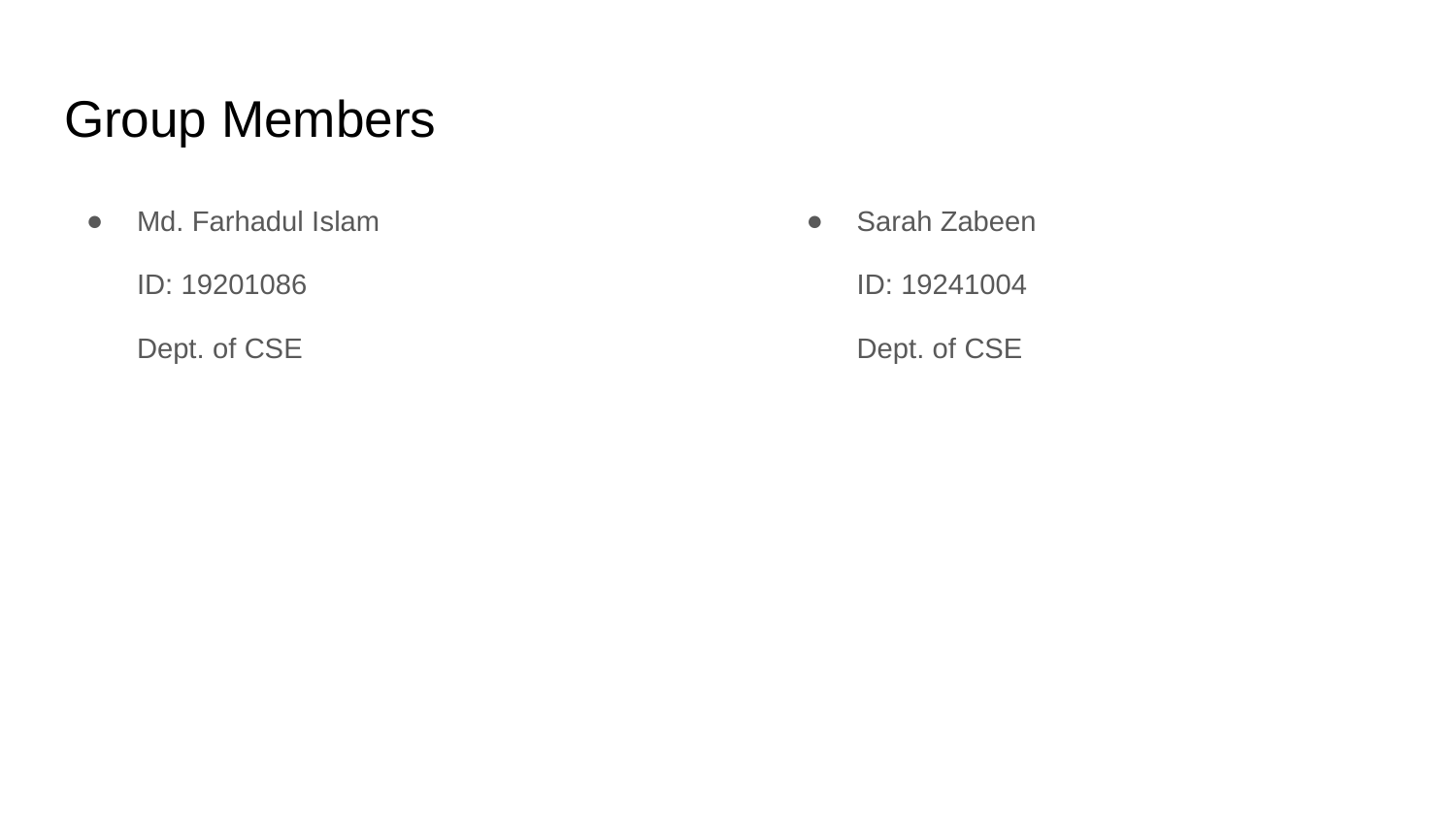

# Group Members
Md. Farhadul Islam
ID: 19201086
Dept. of CSE
Sarah Zabeen
ID: 19241004
Dept. of CSE